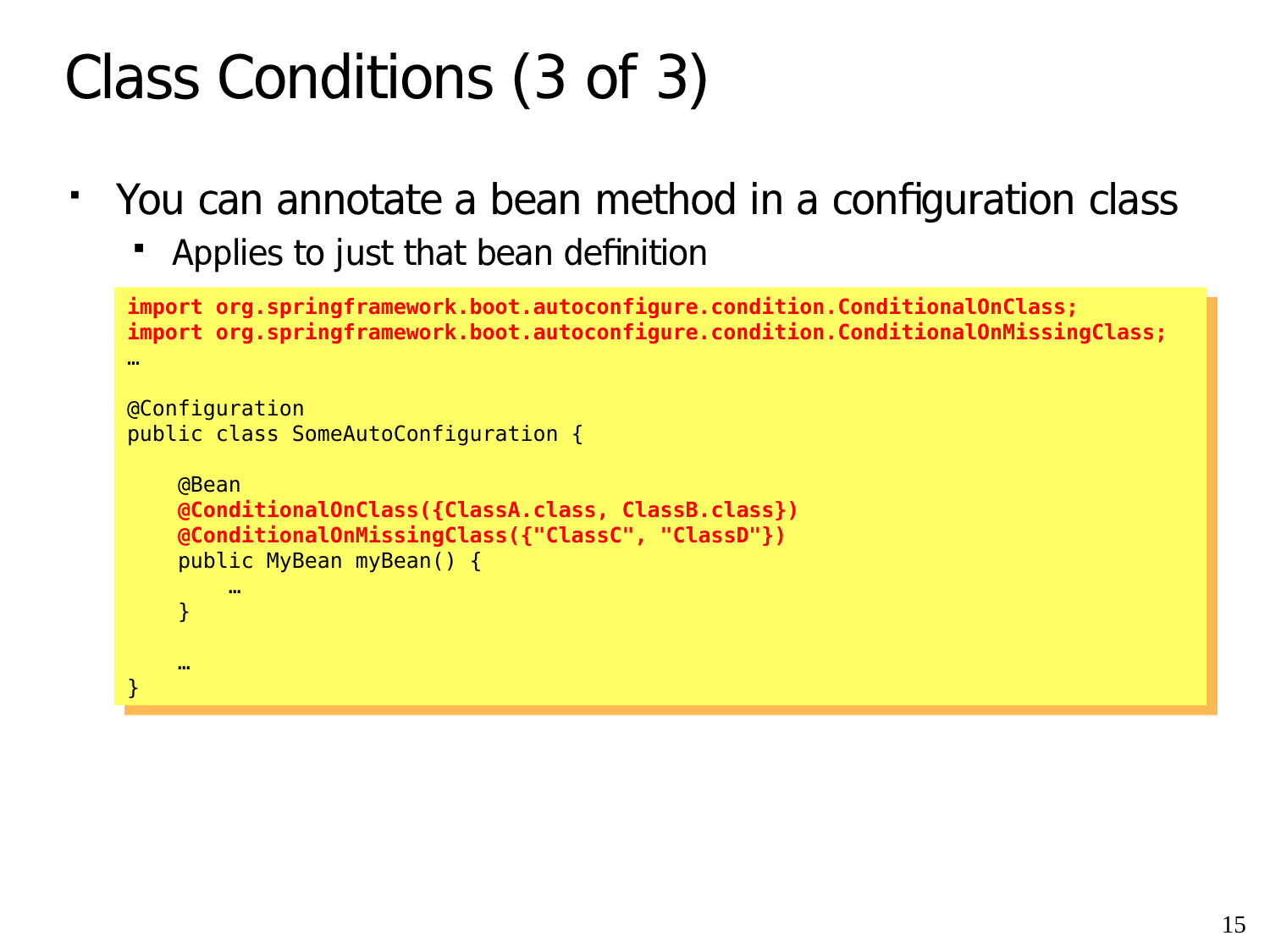

# Class Conditions (3 of 3)
You can annotate a bean method in a configuration class
Applies to just that bean definition
import org.springframework.boot.autoconfigure.condition.ConditionalOnClass;
import org.springframework.boot.autoconfigure.condition.ConditionalOnMissingClass;
…

@Configuration
public class SomeAutoConfiguration {

    @Bean
    @ConditionalOnClass({ClassA.class, ClassB.class})
    @ConditionalOnMissingClass({"ClassC", "ClassD"})
    public MyBean myBean() {
        …
    }

    …
}
15